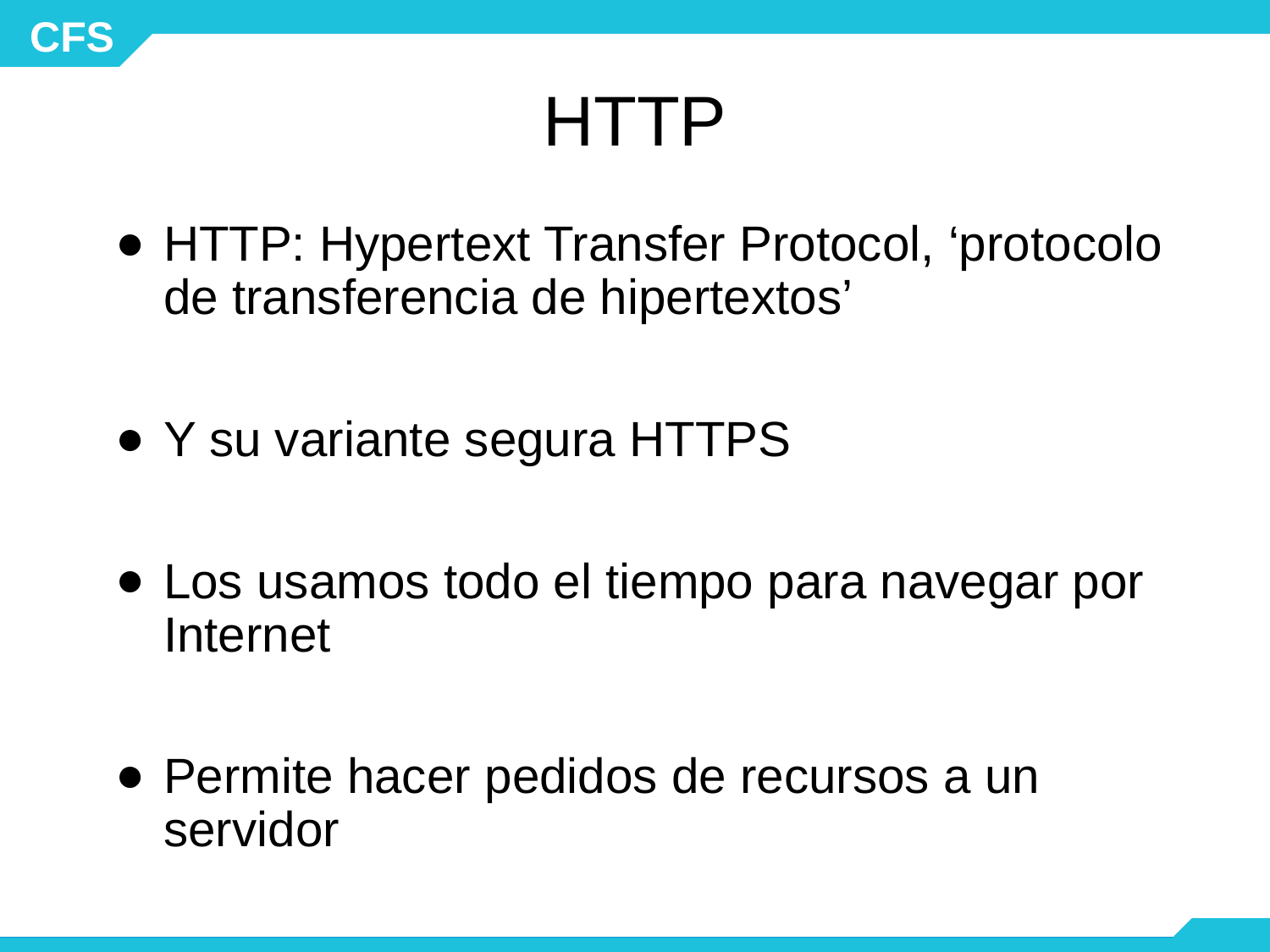

# HTTP
HTTP: Hypertext Transfer Protocol, ‘protocolo de transferencia de hipertextos’

Y su variante segura HTTPS

Los usamos todo el tiempo para navegar por Internet

Permite hacer pedidos de recursos a un servidor